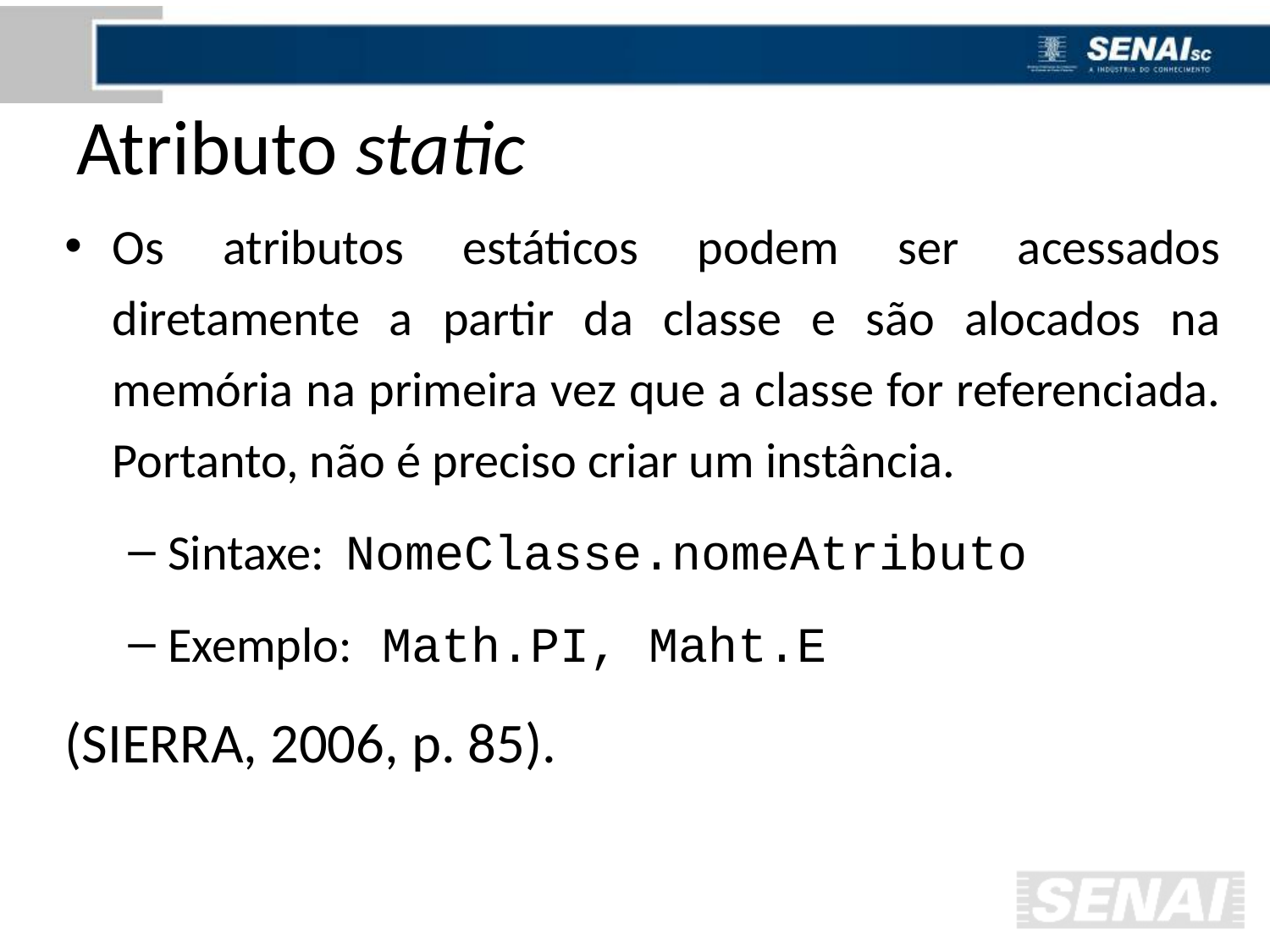

# Atributo static
Os atributos estáticos podem ser acessados diretamente a partir da classe e são alocados na memória na primeira vez que a classe for referenciada. Portanto, não é preciso criar um instância.
Sintaxe:  NomeClasse.nomeAtributo
Exemplo: Math.PI, Maht.E
(SIERRA, 2006, p. 85).